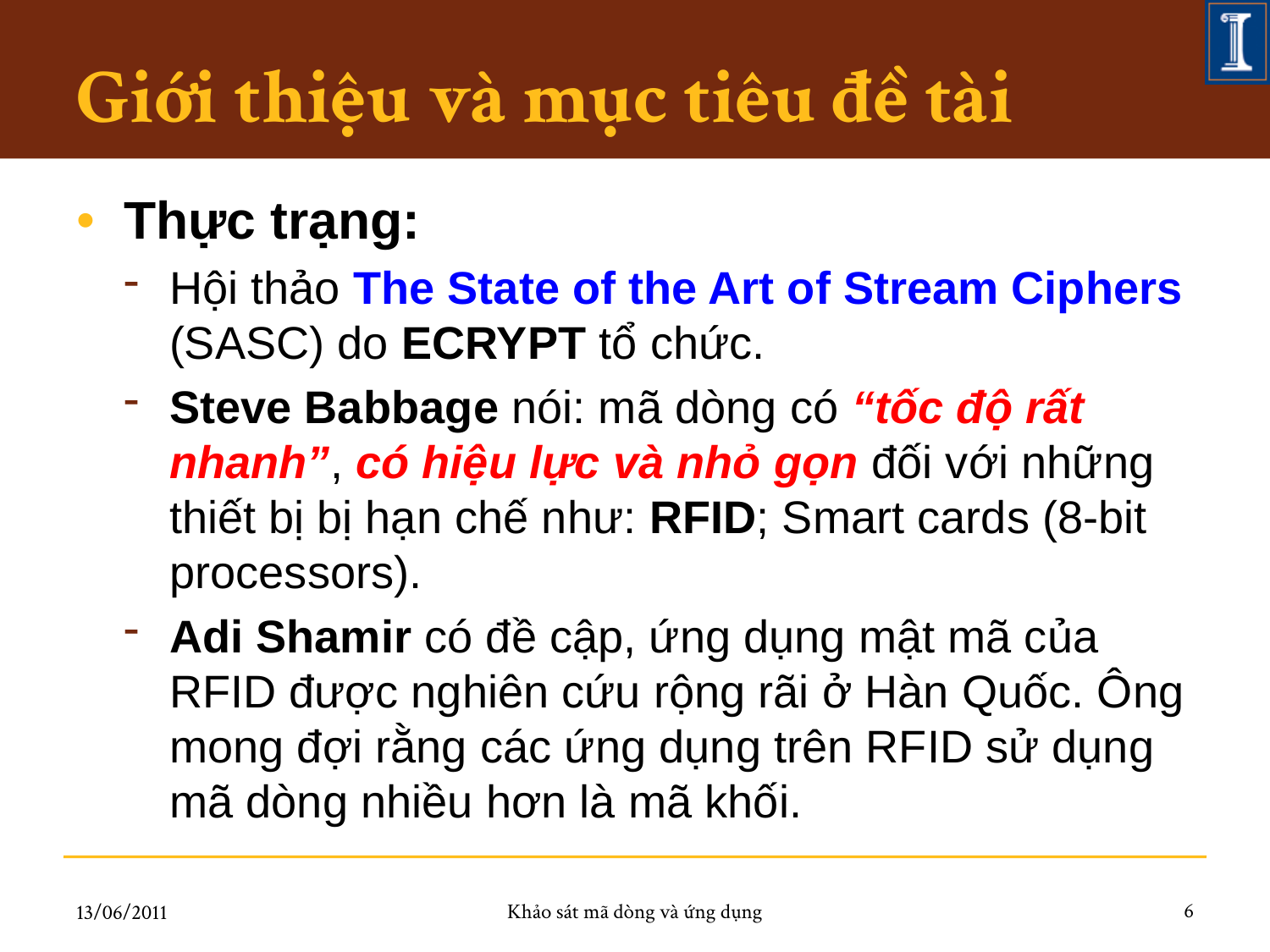

# Giới thiệu và mục tiêu đề tài
Thực trạng:
Hội thảo The State of the Art of Stream Ciphers (SASC) do ECRYPT tổ chức.
Steve Babbage nói: mã dòng có “tốc độ rất nhanh”, có hiệu lực và nhỏ gọn đối với những thiết bị bị hạn chế như: RFID; Smart cards (8-bit processors).
Adi Shamir có đề cập, ứng dụng mật mã của RFID được nghiên cứu rộng rãi ở Hàn Quốc. Ông mong đợi rằng các ứng dụng trên RFID sử dụng mã dòng nhiều hơn là mã khối.

13/06/2011
6
Khảo sát mã dòng và ứng dụng